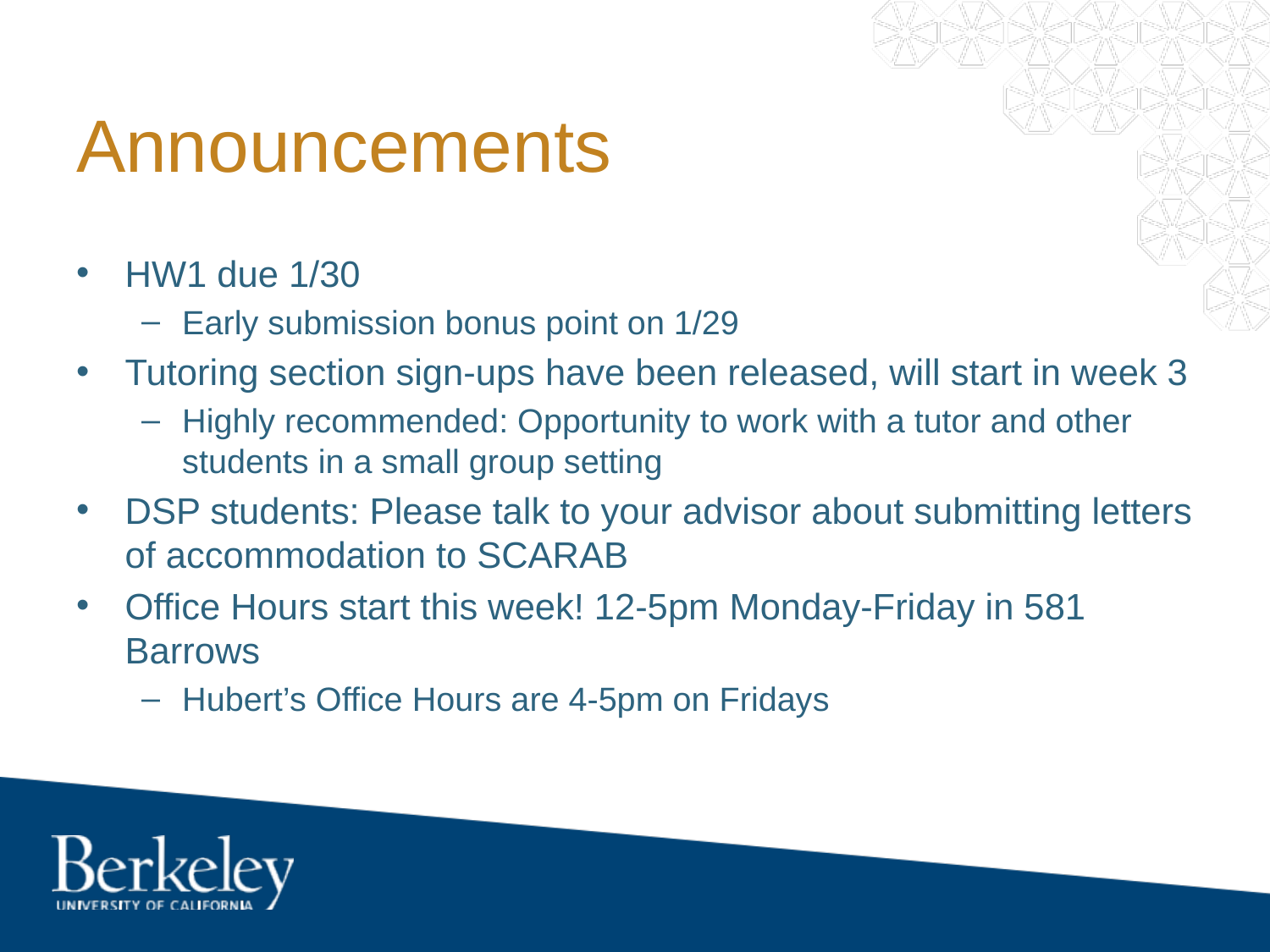

# Announcements
HW1 due 1/30
Early submission bonus point on 1/29
Tutoring section sign-ups have been released, will start in week 3
Highly recommended: Opportunity to work with a tutor and other students in a small group setting
DSP students: Please talk to your advisor about submitting letters of accommodation to SCARAB
Office Hours start this week! 12-5pm Monday-Friday in 581 Barrows
Hubert’s Office Hours are 4-5pm on Fridays